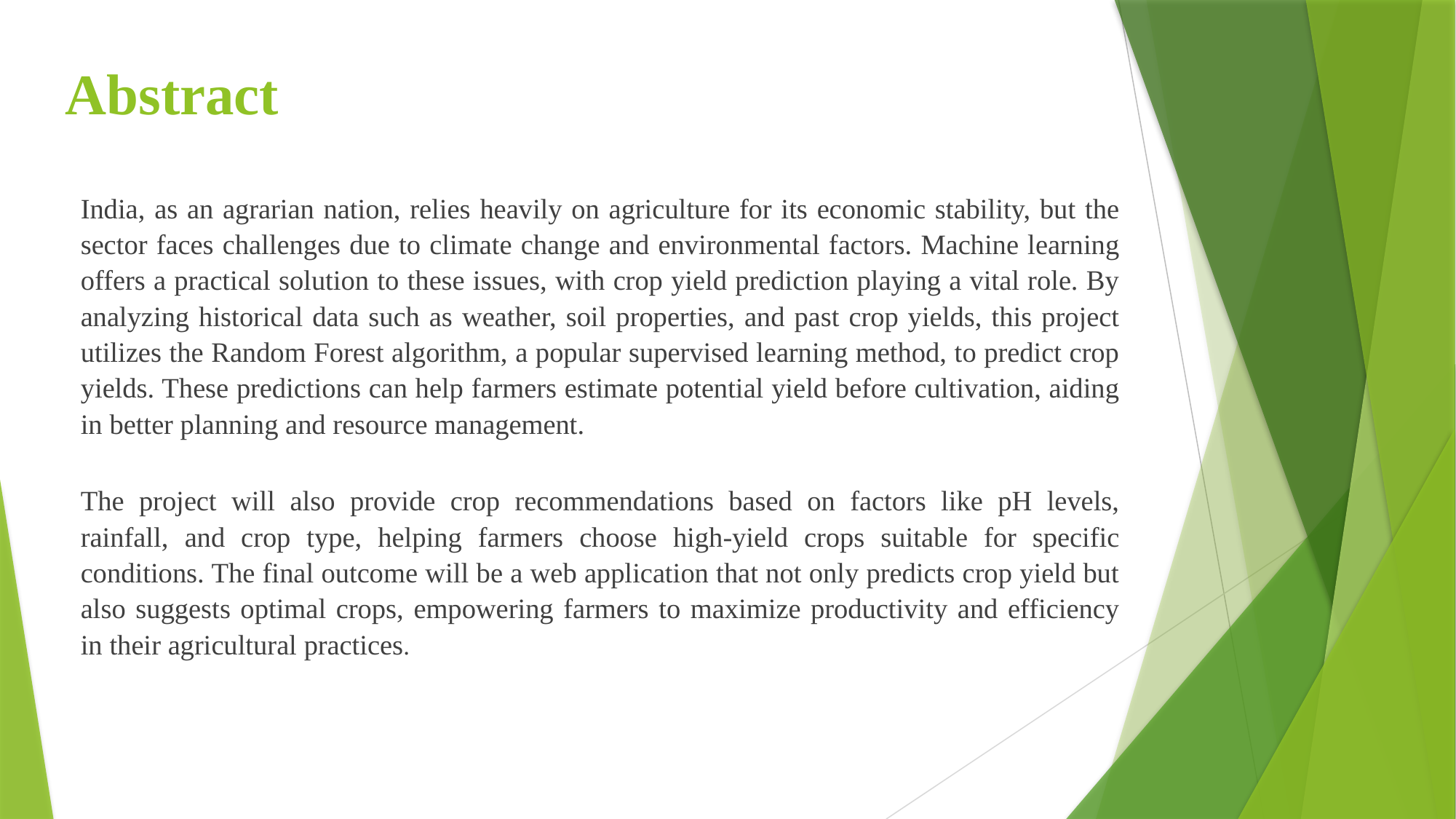

# Abstract
India, as an agrarian nation, relies heavily on agriculture for its economic stability, but the sector faces challenges due to climate change and environmental factors. Machine learning offers a practical solution to these issues, with crop yield prediction playing a vital role. By analyzing historical data such as weather, soil properties, and past crop yields, this project utilizes the Random Forest algorithm, a popular supervised learning method, to predict crop yields. These predictions can help farmers estimate potential yield before cultivation, aiding in better planning and resource management.

The project will also provide crop recommendations based on factors like pH levels, rainfall, and crop type, helping farmers choose high-yield crops suitable for specific conditions. The final outcome will be a web application that not only predicts crop yield but also suggests optimal crops, empowering farmers to maximize productivity and efficiency in their agricultural practices.